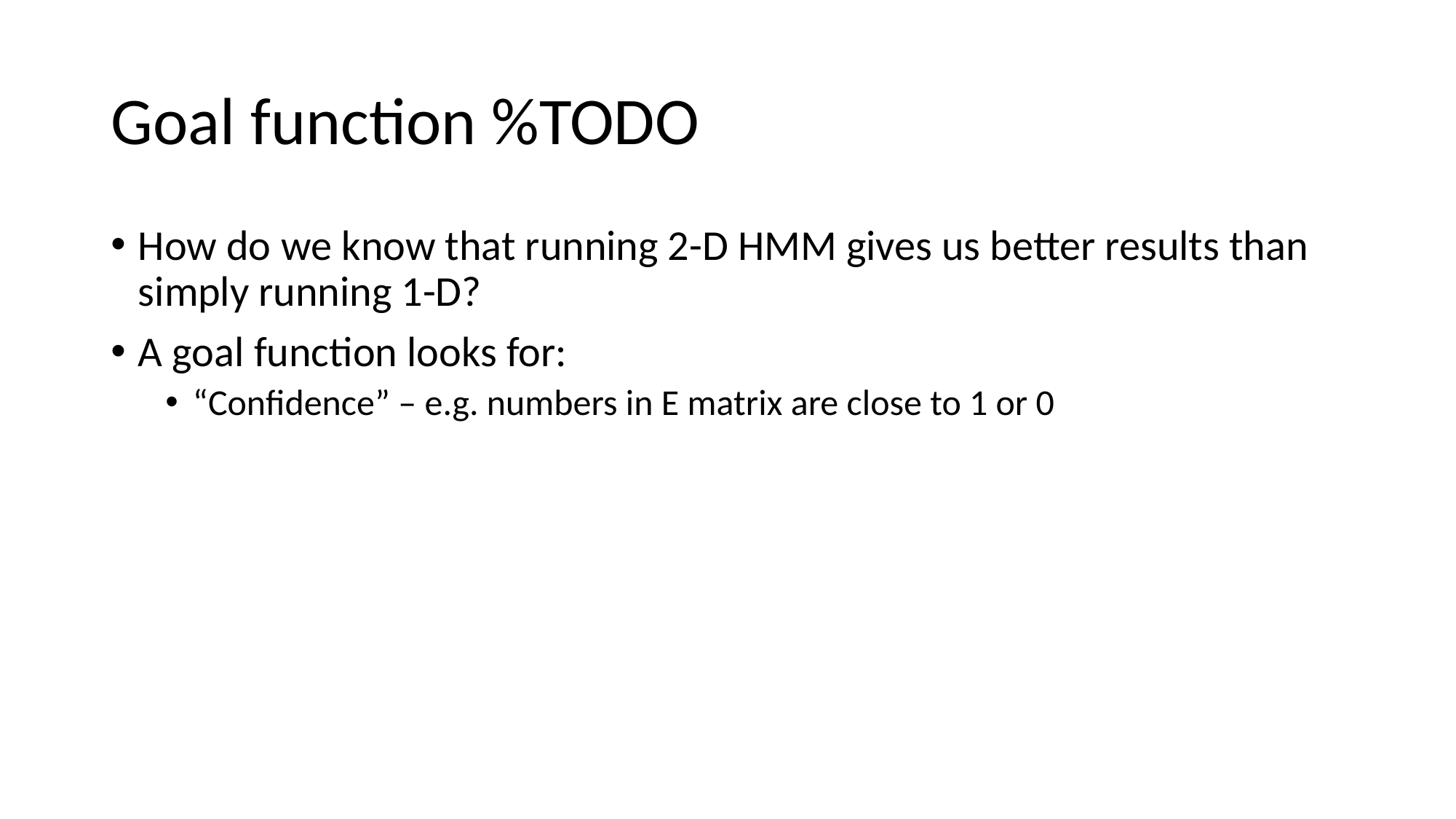

# Goal function %TODO
How do we know that running 2-D HMM gives us better results than simply running 1-D?
A goal function looks for:
“Confidence” – e.g. numbers in E matrix are close to 1 or 0